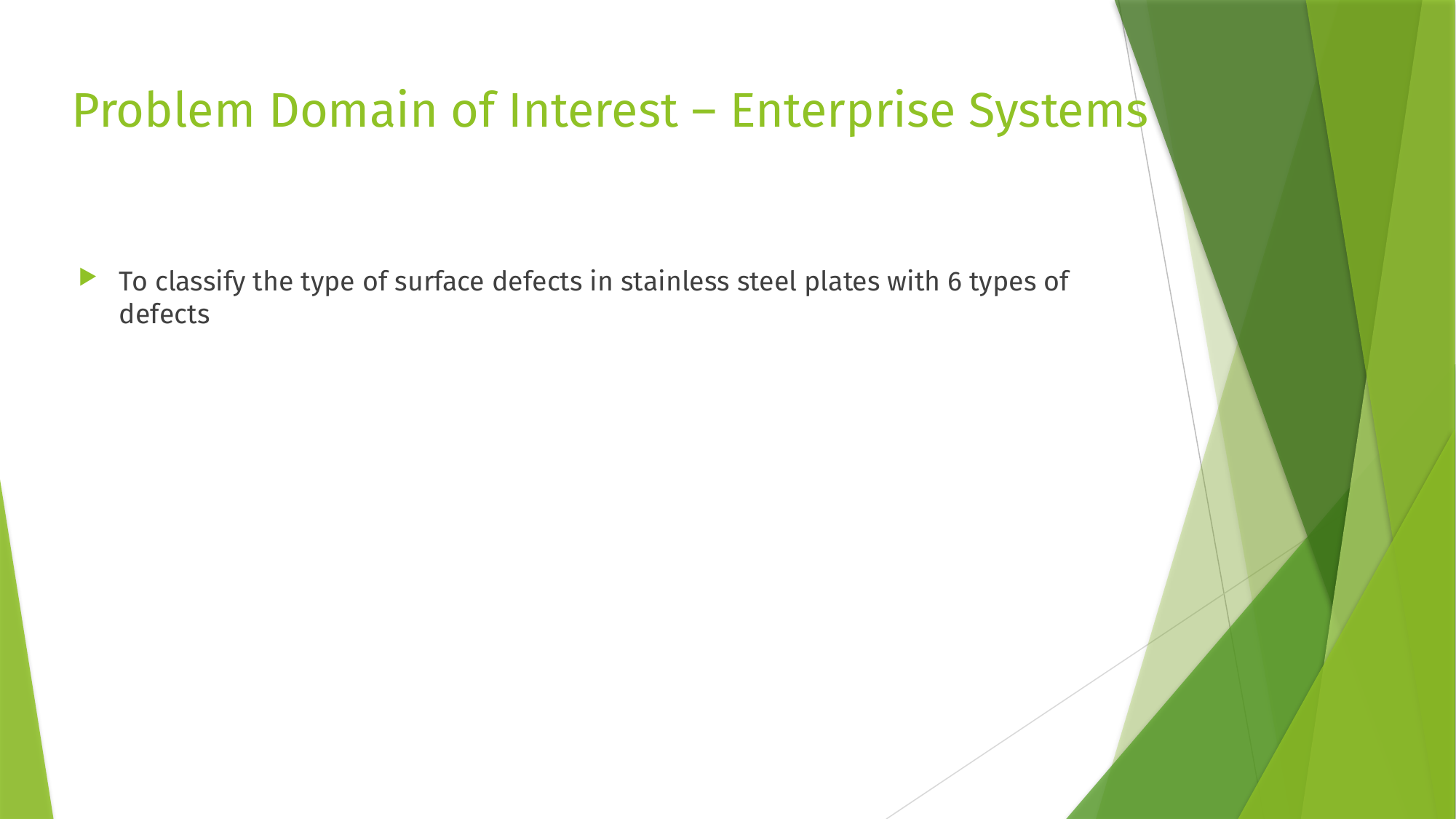

# Problem Domain of Interest – Enterprise Systems
To classify the type of surface defects in stainless steel plates with 6 types of defects